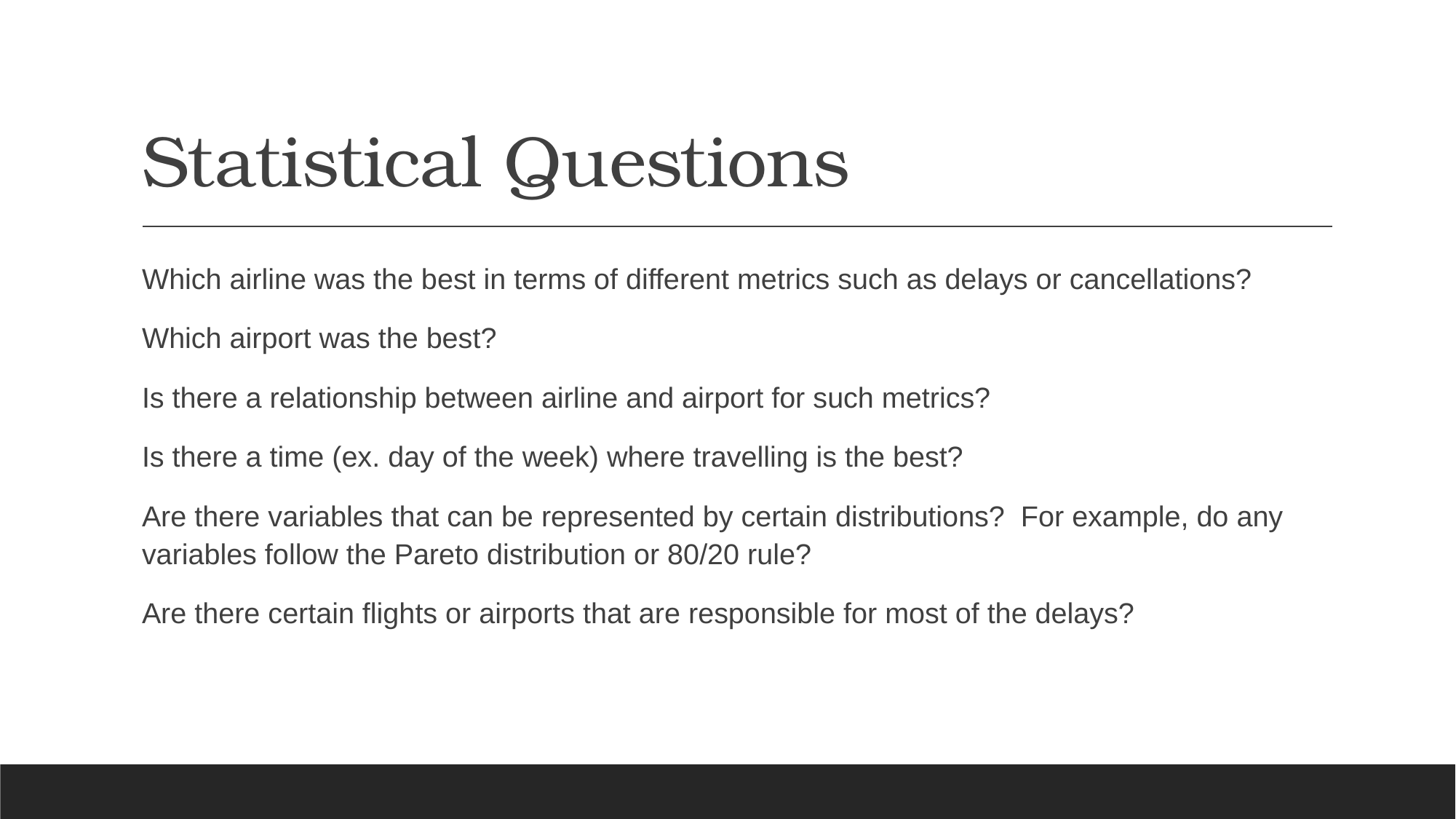

# Statistical Questions
Which airline was the best in terms of different metrics such as delays or cancellations?
Which airport was the best?
Is there a relationship between airline and airport for such metrics?
Is there a time (ex. day of the week) where travelling is the best?
Are there variables that can be represented by certain distributions?  For example, do any variables follow the Pareto distribution or 80/20 rule?
Are there certain flights or airports that are responsible for most of the delays?